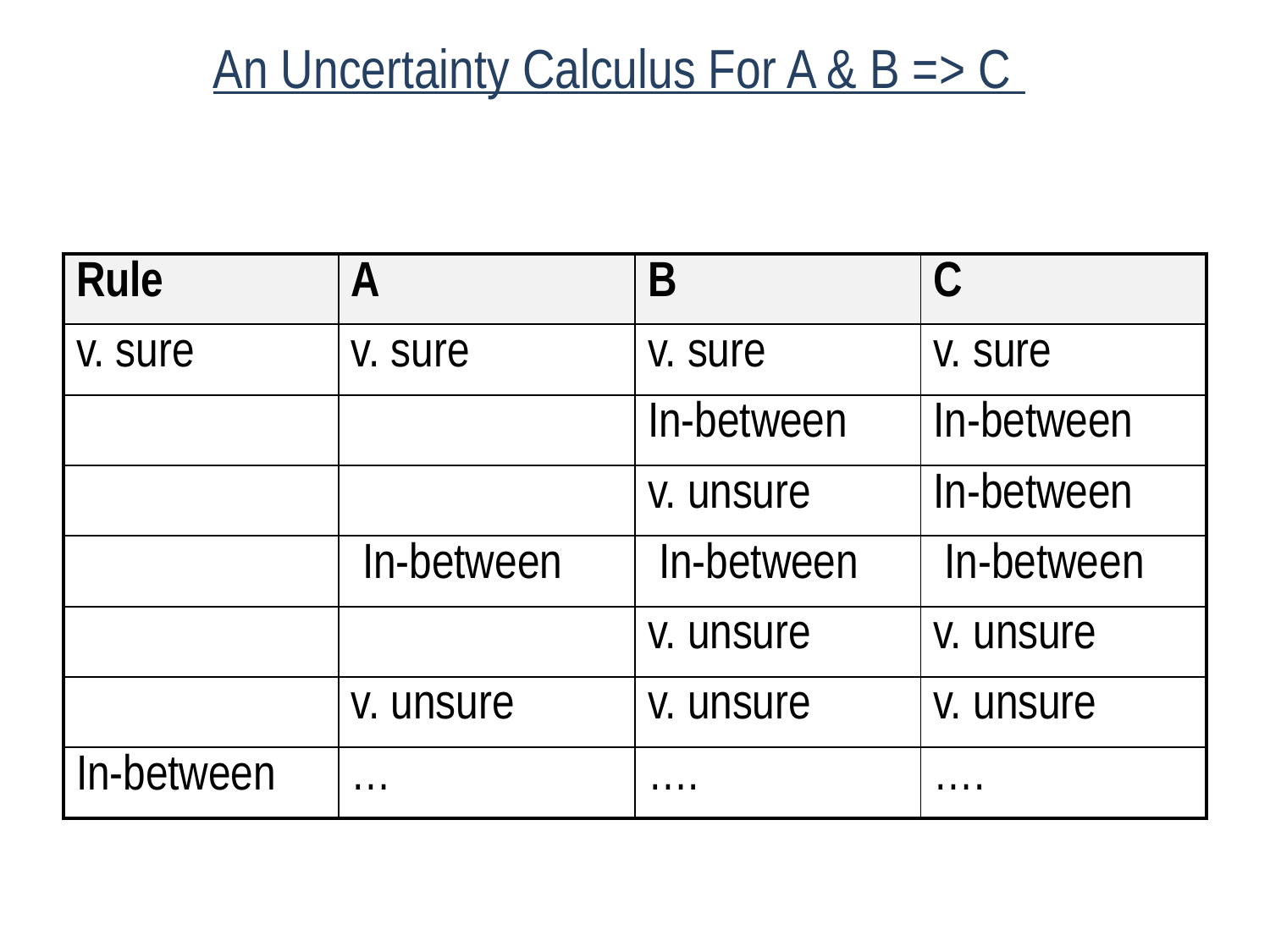

# An Uncertainty Calculus For A & B => C
| Rule | A | B | C |
| --- | --- | --- | --- |
| v. sure | v. sure | v. sure | v. sure |
|  |  | In-between | In-between |
|  |  | v. unsure | In-between |
|  | In-between | In-between | In-between |
|  |  | v. unsure | v. unsure |
|  | v. unsure | v. unsure | v. unsure |
| In-between | … | …. | …. |